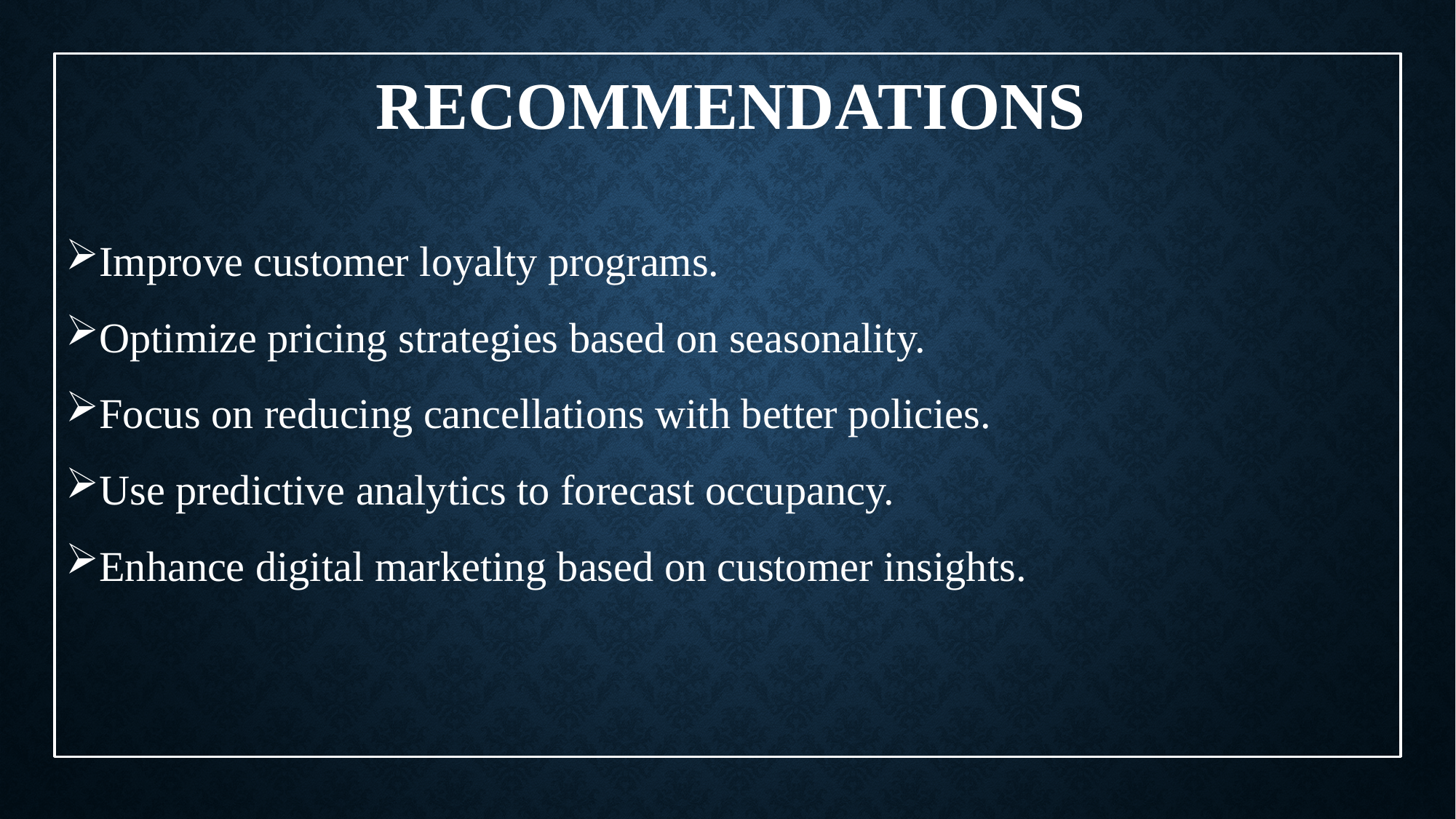

# RECOMMENDATIONS
Improve customer loyalty programs.
Optimize pricing strategies based on seasonality.
Focus on reducing cancellations with better policies.
Use predictive analytics to forecast occupancy.
Enhance digital marketing based on customer insights.